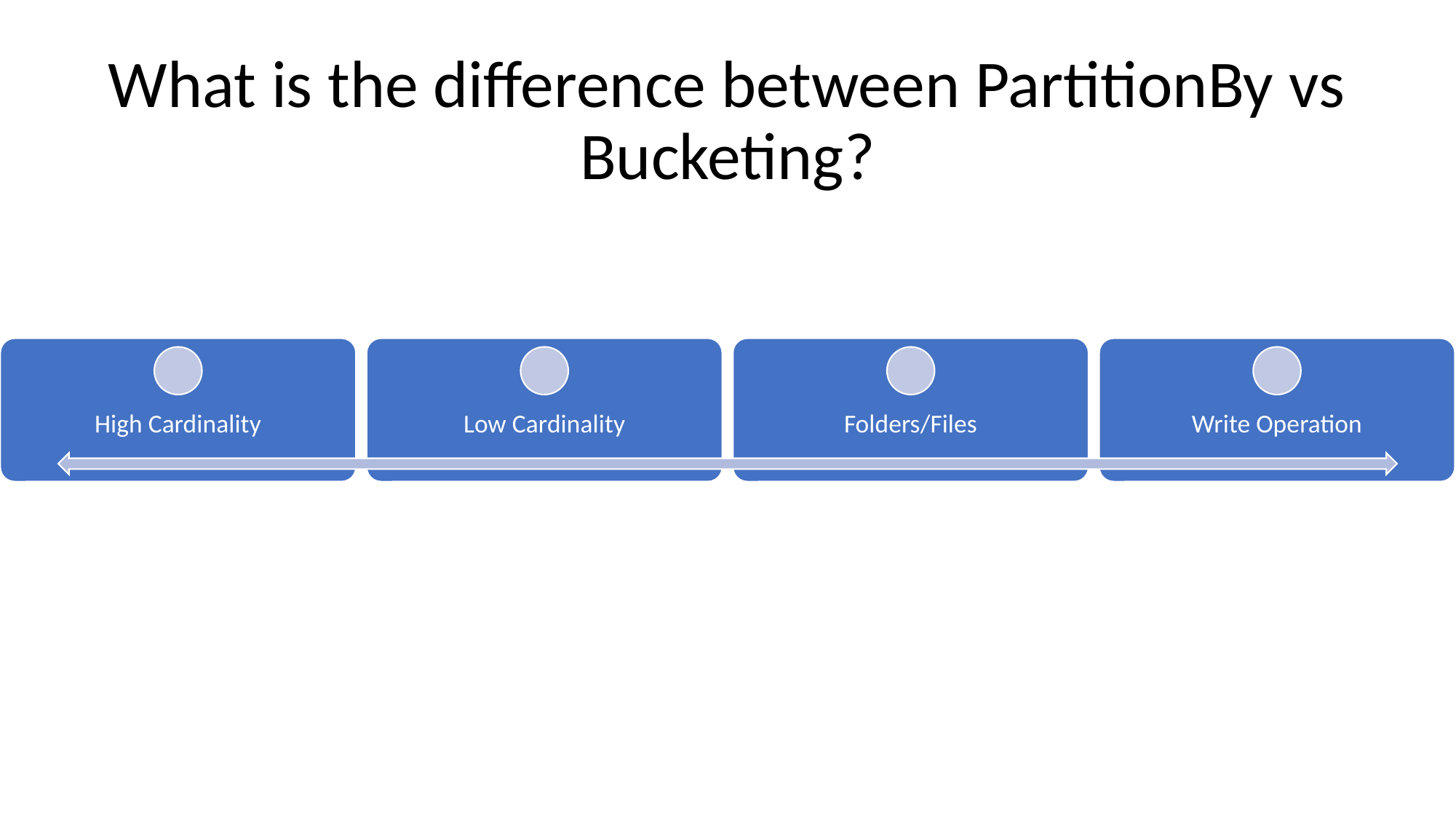

# What is the difference between PartitionBy vs Bucketing?
High Cardinality
Low Cardinality
Folders/Files
Write Operation